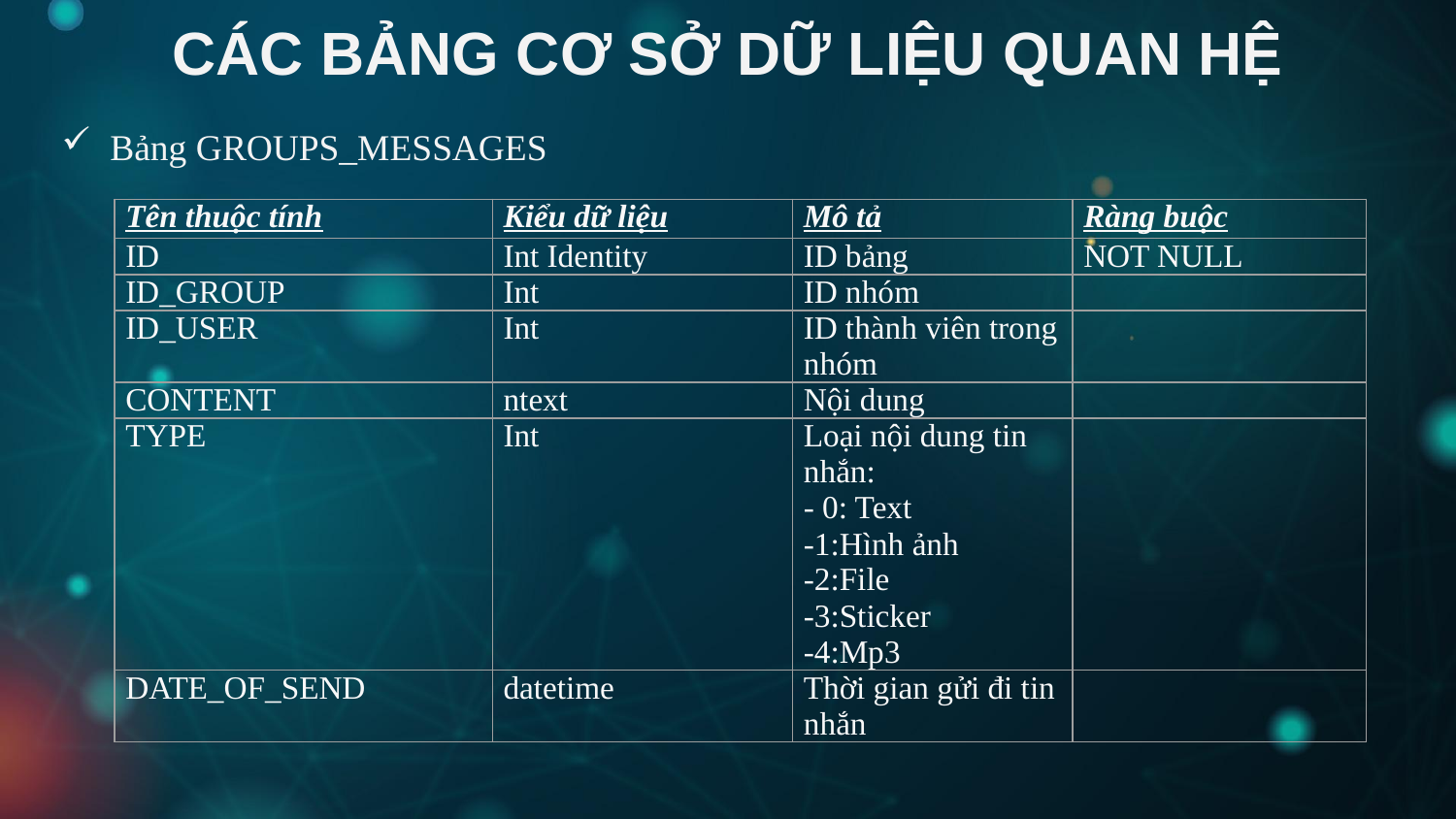

# CÁC BẢNG CƠ SỞ DỮ LIỆU QUAN HỆ
Bảng GROUPS_MESSAGES

| Tên thuộc tính | Kiểu dữ liệu | Mô tả | Ràng buộc |
| --- | --- | --- | --- |
| ID | Int Identity | ID bảng | NOT NULL |
| ID\_GROUP | Int | ID nhóm |  |
| ID\_USER | Int | ID thành viên trong nhóm |  |
| CONTENT | ntext | Nội dung |  |
| TYPE | Int | Loại nội dung tin nhắn: - 0: Text -1:Hình ảnh -2:File -3:Sticker -4:Mp3 |  |
| DATE\_OF\_SEND | datetime | Thời gian gửi đi tin nhắn |  |